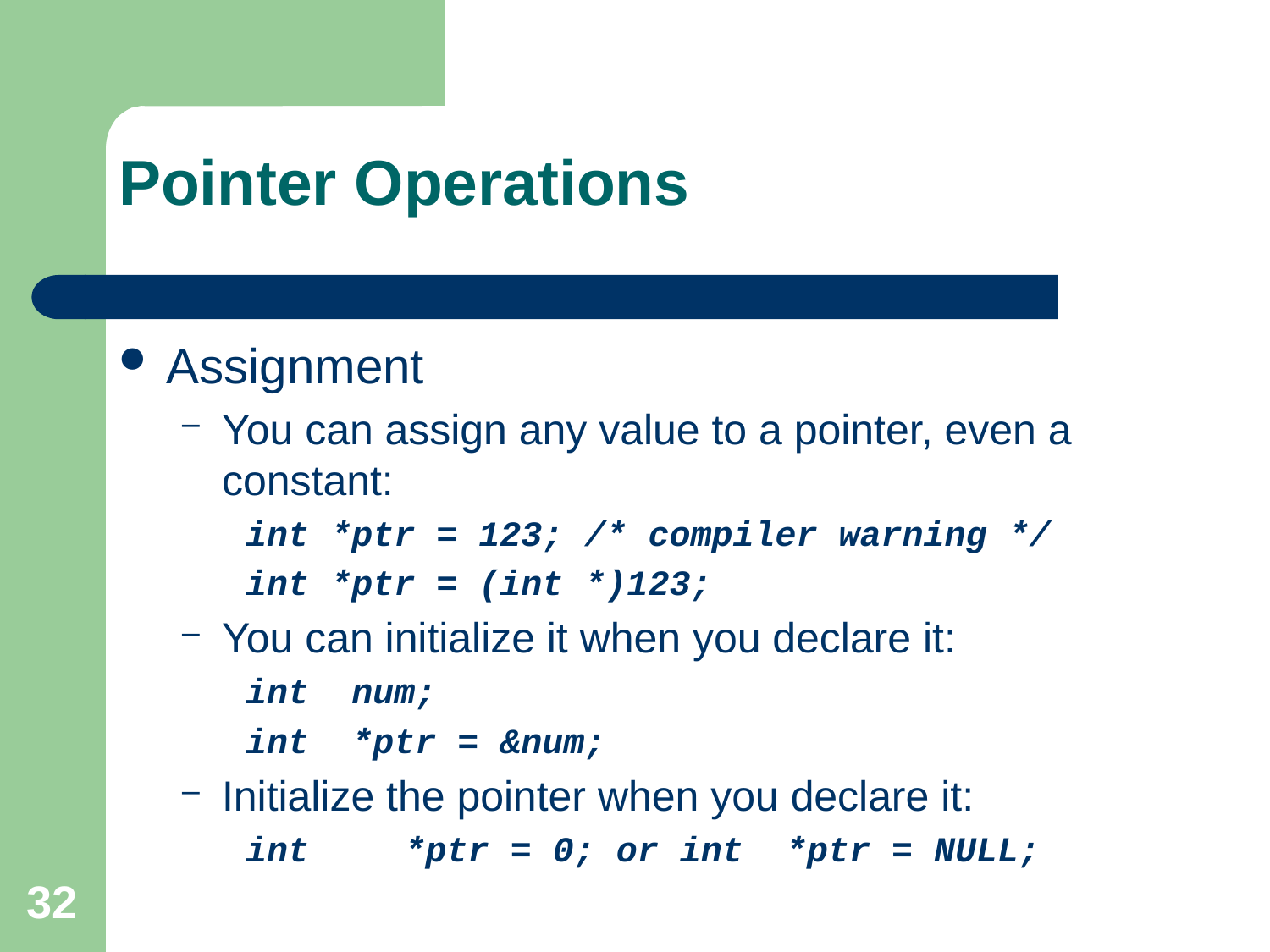

# Pointer Operations
Assignment
You can assign any value to a pointer, even a constant:
int *ptr = 123; /* compiler warning */
int *ptr = (int *)123;
You can initialize it when you declare it:
int  num;
int  *ptr = &num;
Initialize the pointer when you declare it:
int	*ptr = 0; or int  *ptr = NULL;
32